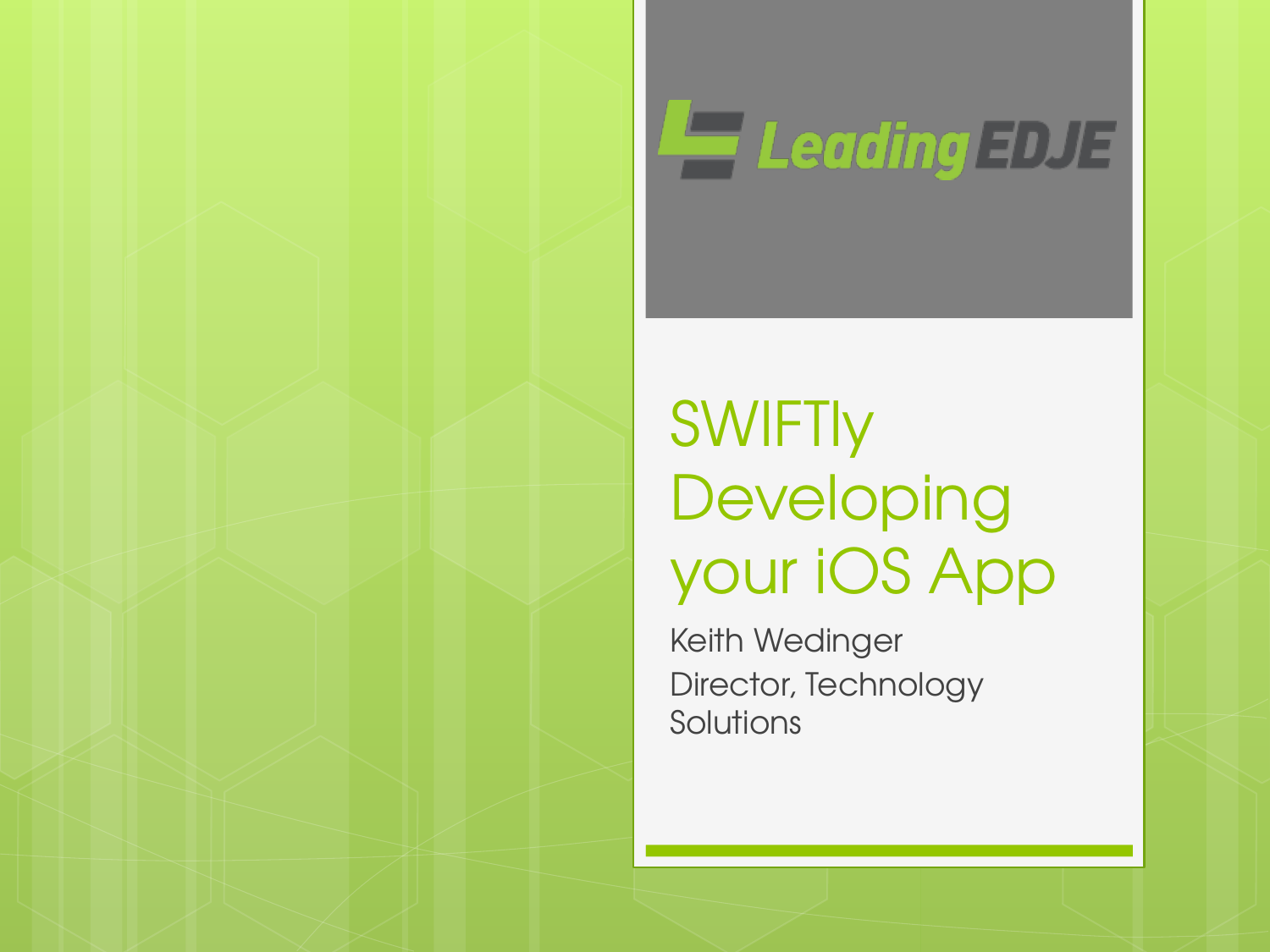

# SWIFTly Developing your iOS App
Keith Wedinger
Director, Technology Solutions